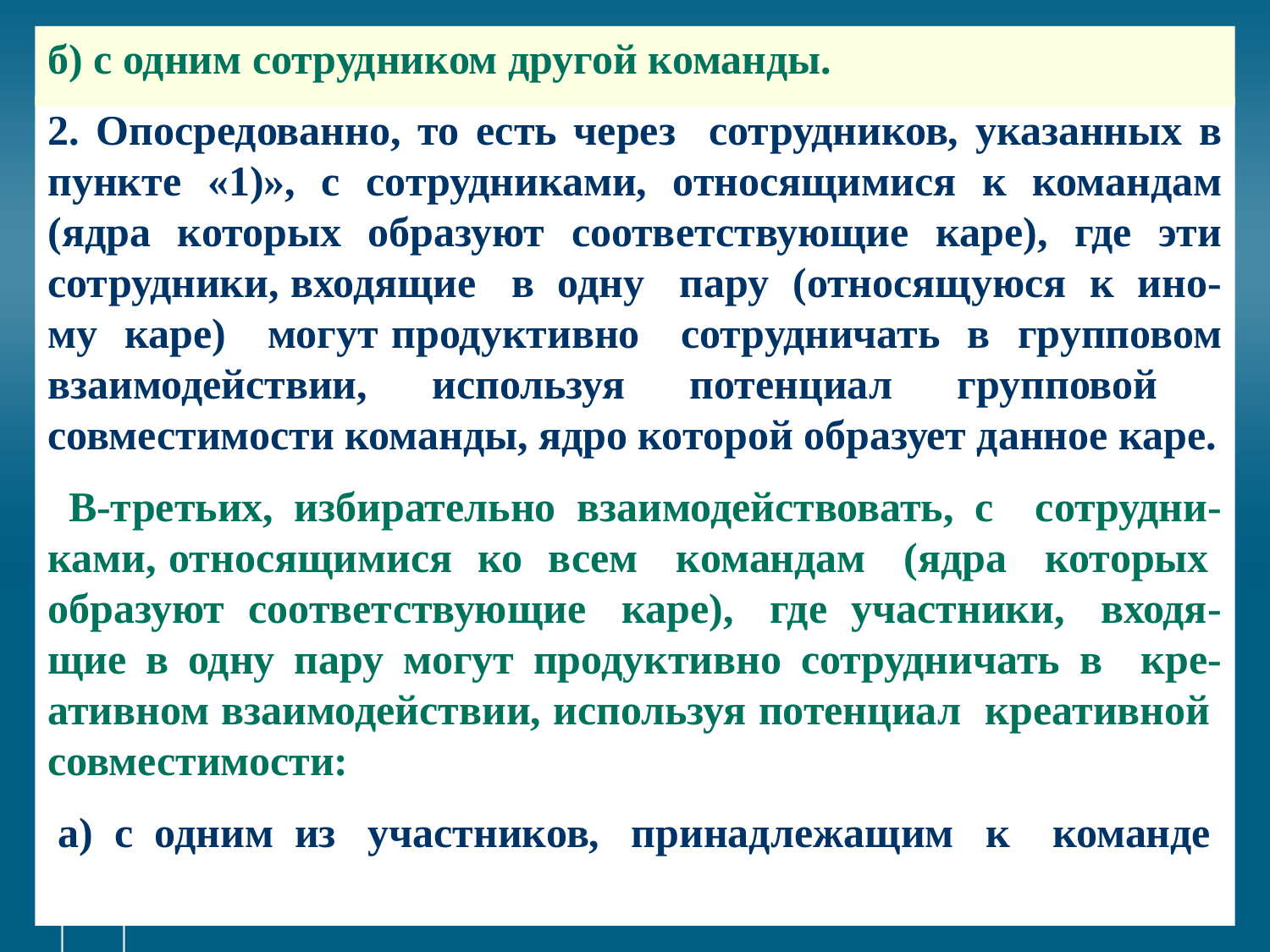

# б) с одним сотрудником другой команды.
2. Опосредованно, то есть через  сотрудников, указанных в пункте «1)», с сотрудниками, относящимися к командам (ядра которых образуют соответствующие каре), где эти сотрудники, входящие   в  одну   пару  (относящуюся  к  ино-му  каре)   могут продуктивно   сотрудничать  в  групповом взаимодействии, используя потенциал групповой  совместимости команды, ядро которой образует данное каре.
 В-третьих, избирательно взаимодействовать, с  сотрудни-ками, относящимися  ко  всем   командам   (ядра   которых  образуют  соответствующие   каре),   где  участники,   входя-щие в одну пару могут продуктивно сотрудничать в  кре-ативном взаимодействии, используя потенциал  креативной  совместимости:
 а)  с  одним  из   участников,   принадлежащим   к    команде